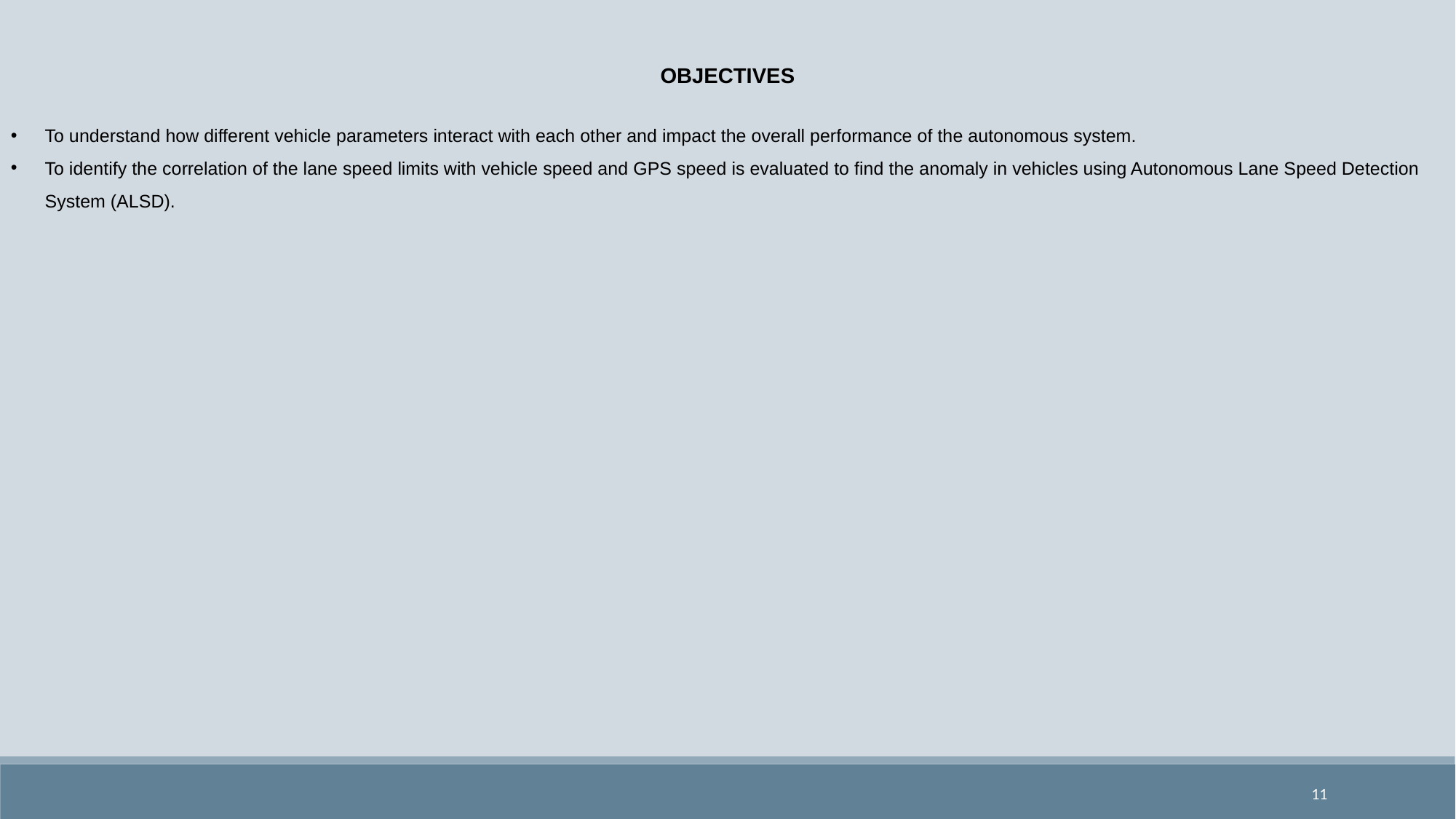

OBJECTIVES

To understand how different vehicle parameters interact with each other and impact the overall performance of the autonomous system.
To identify the correlation of the lane speed limits with vehicle speed and GPS speed is evaluated to find the anomaly in vehicles using Autonomous Lane Speed Detection System (ALSD).

11